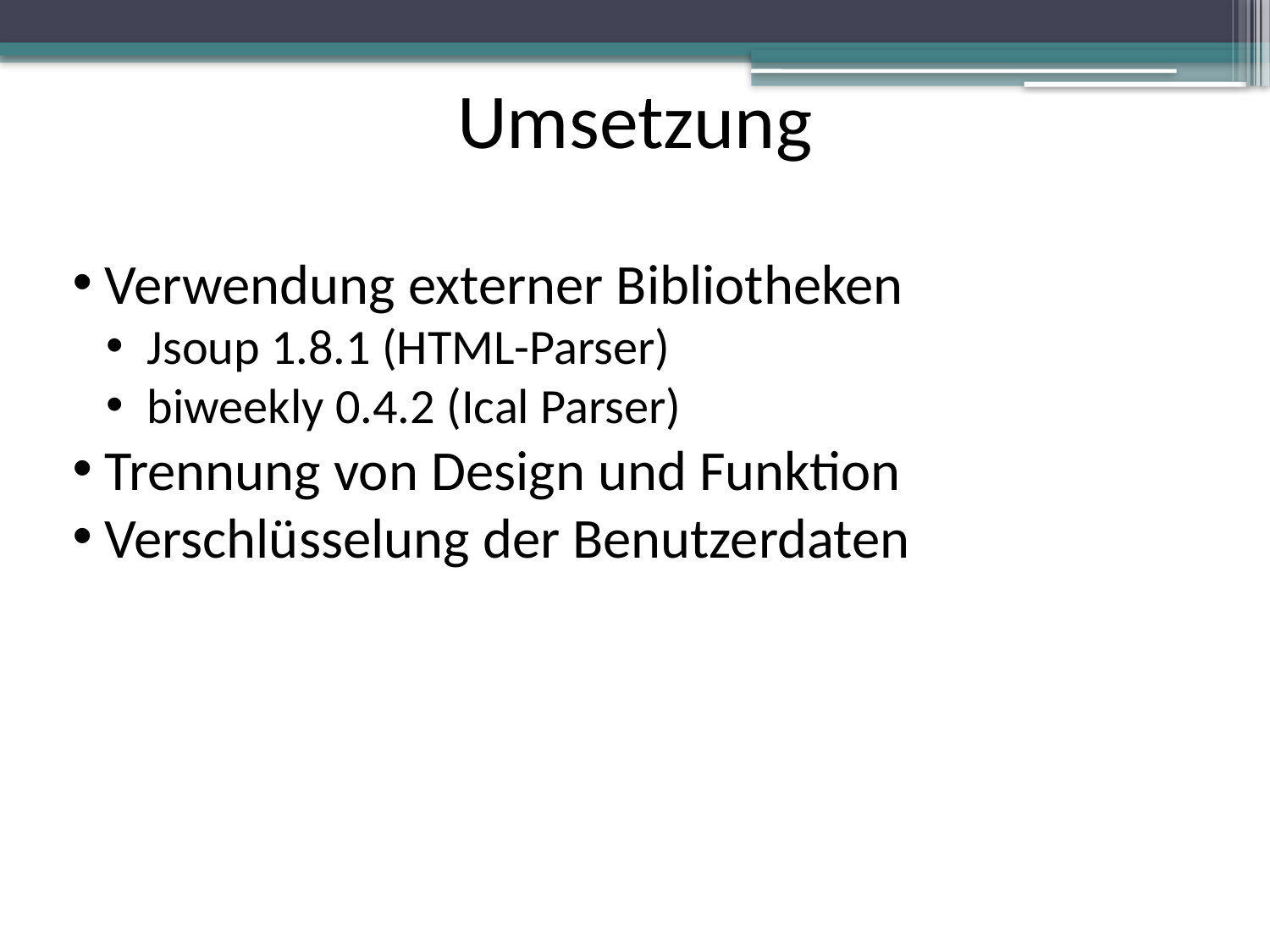

Umsetzung
 Verwendung externer Bibliotheken
 Jsoup 1.8.1 (HTML-Parser)
 biweekly 0.4.2 (Ical Parser)
 Trennung von Design und Funktion
 Verschlüsselung der Benutzerdaten